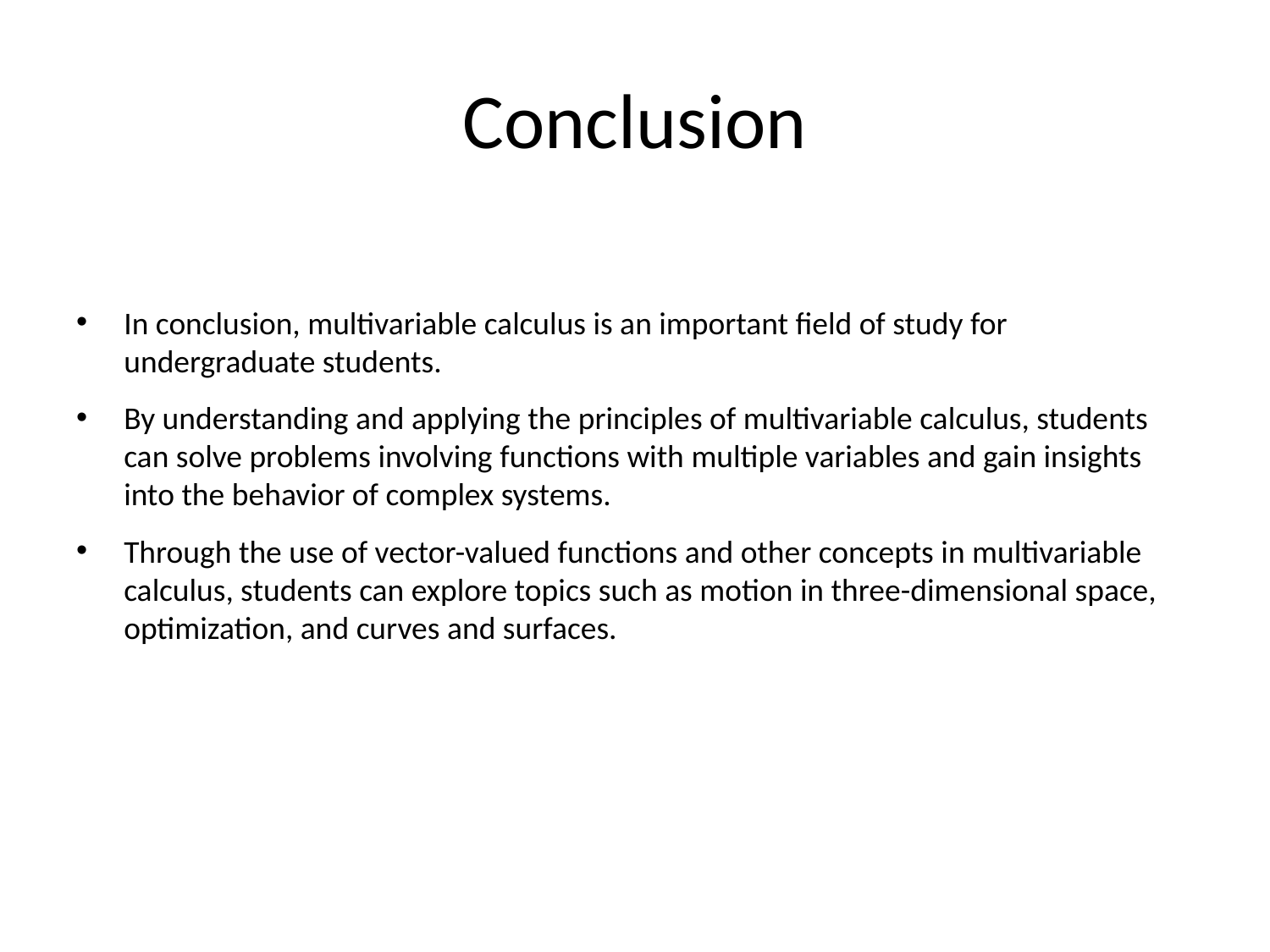

# Conclusion

In conclusion, multivariable calculus is an important field of study for undergraduate students.
By understanding and applying the principles of multivariable calculus, students can solve problems involving functions with multiple variables and gain insights into the behavior of complex systems.
Through the use of vector-valued functions and other concepts in multivariable calculus, students can explore topics such as motion in three-dimensional space, optimization, and curves and surfaces.